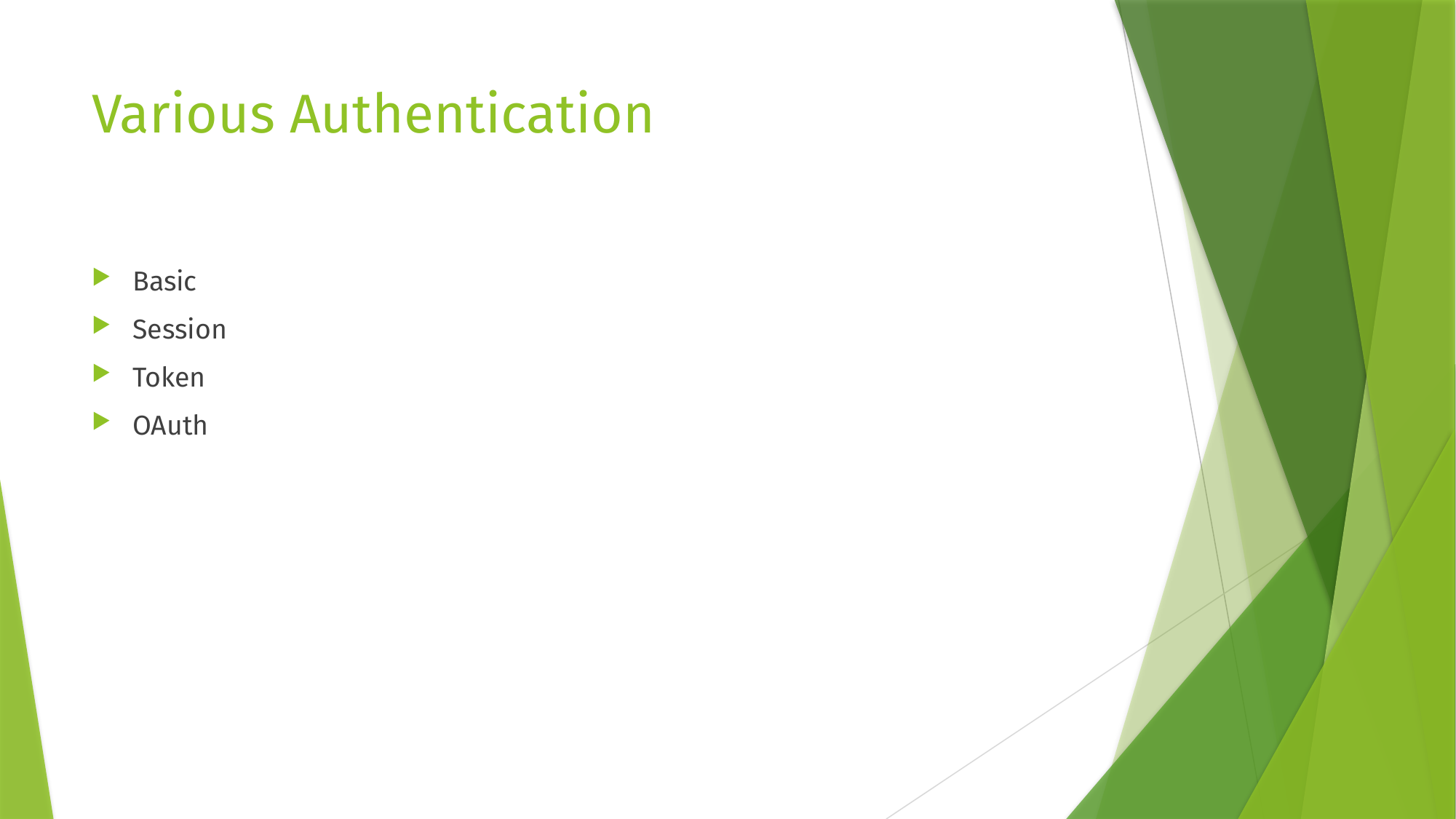

# Various Authentication
Basic
Session
Token
OAuth